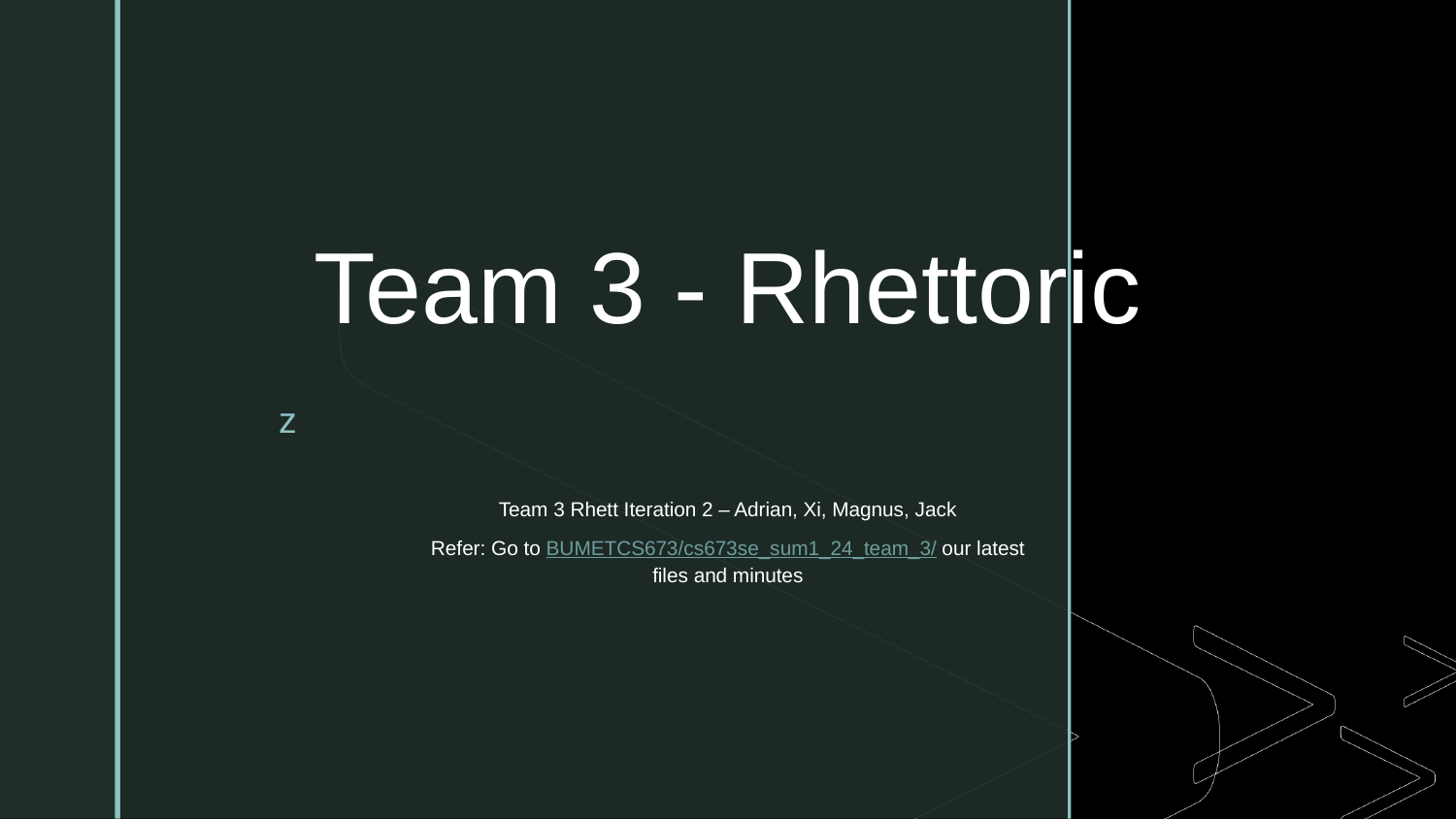

# Team 3 - Rhettoric

Team 3 Rhett Iteration 2 – Adrian, Xi, Magnus, Jack
Refer: Go to BUMETCS673/cs673se_sum1_24_team_3/ our latest files and minutes